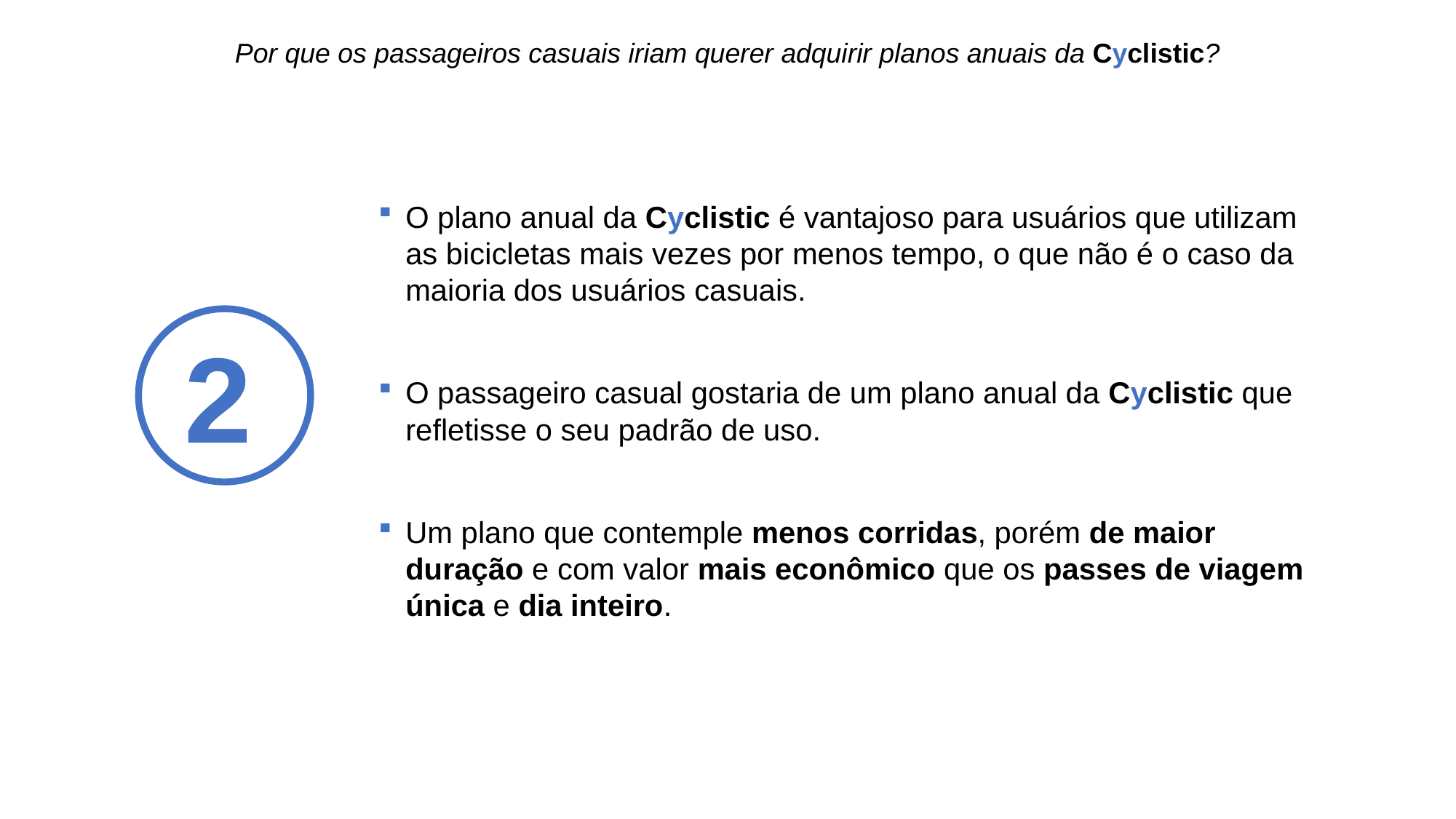

Por que os passageiros casuais iriam querer adquirir planos anuais da Cyclistic?

O plano anual da Cyclistic é vantajoso para usuários que utilizam as bicicletas mais vezes por menos tempo, o que não é o caso da maioria dos usuários casuais.

O passageiro casual gostaria de um plano anual da Cyclistic que refletisse o seu padrão de uso.

Um plano que contemple menos corridas, porém de maior duração e com valor mais econômico que os passes de viagem única e dia inteiro.

2